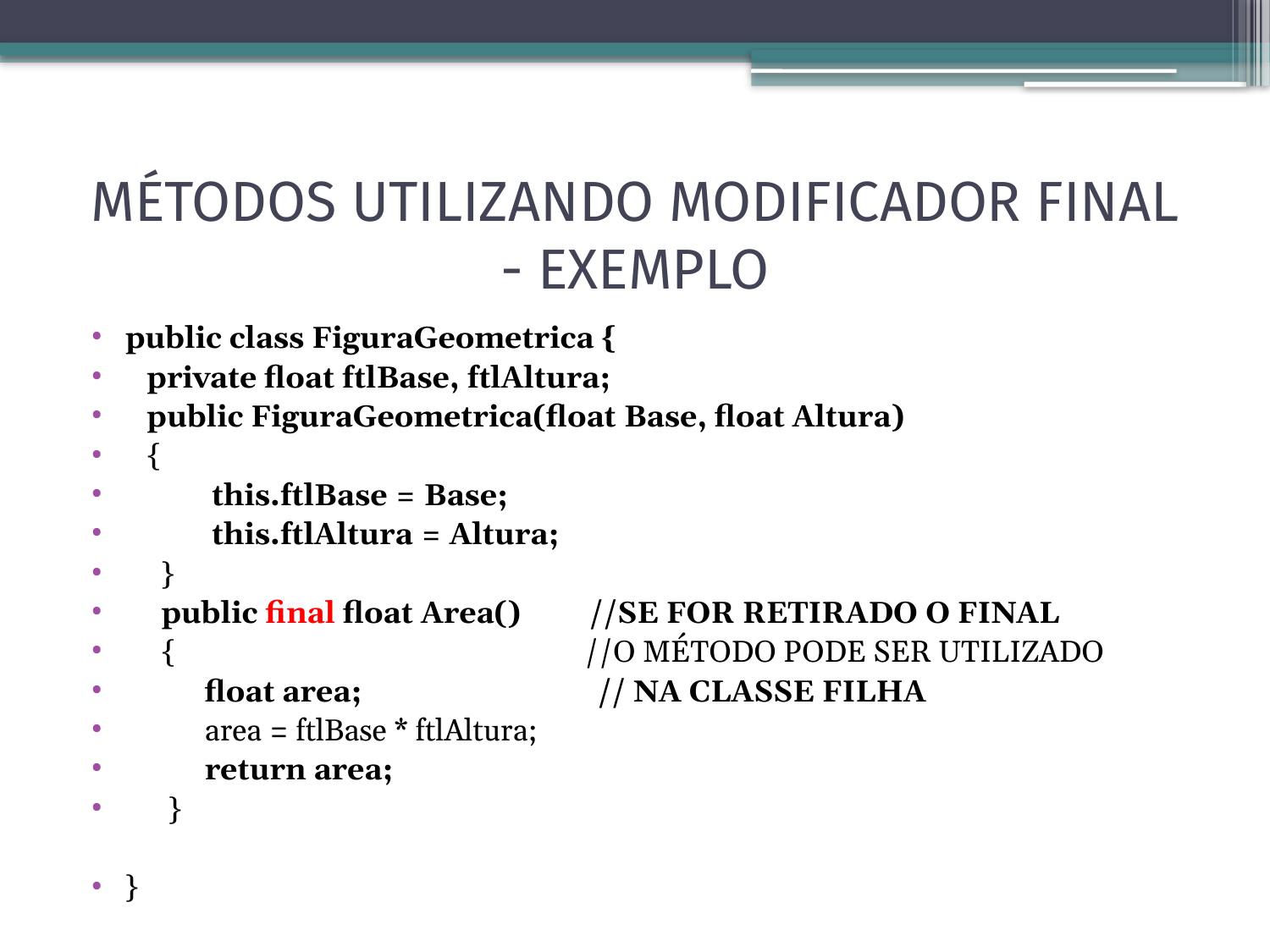

# MÉTODOS UTILIZANDO MODIFICADOR FINAL - EXEMPLO
public class FiguraGeometrica {
   private float ftlBase, ftlAltura;
   public FiguraGeometrica(float Base, float Altura)
   {
            this.ftlBase = Base;
            this.ftlAltura = Altura;
     }
     public final float Area()         //SE FOR RETIRADO O FINAL
     {                                                         //O MÉTODO PODE SER UTILIZADO
           float area;                               // NA CLASSE FILHA
           area = ftlBase * ftlAltura;
           return area;
      }

}